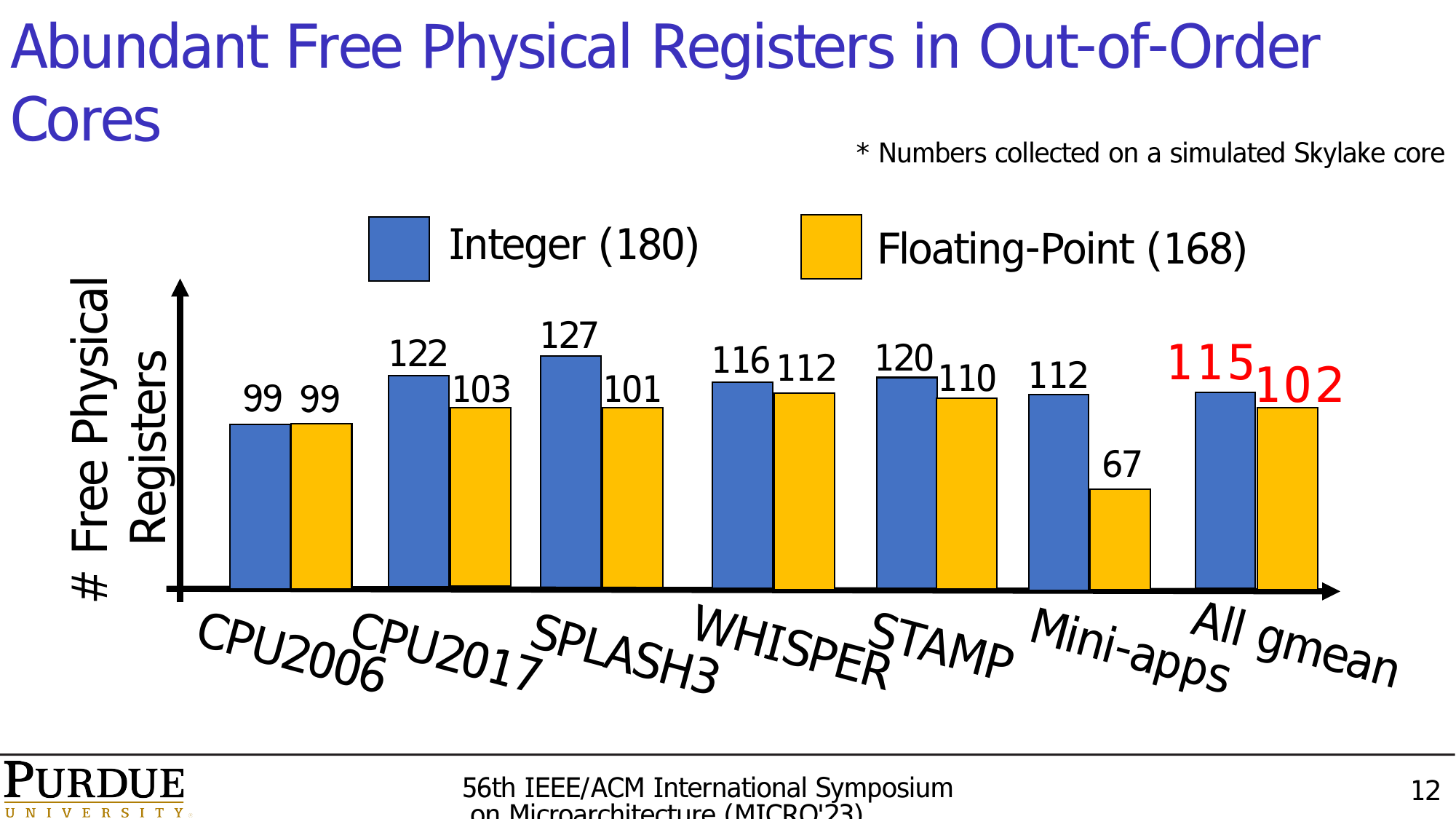

Abundant Free Physical Registers in Out-of-Order Cores
* Numbers collected on a simulated Skylake core
Integer (180)

Floating-Point (168)

127
122
115
120
116
112
112
102
110

101
103
99
99

# Free Physical
Registers

67

All gmean
STAMP
WHISPER
Mini-apps
CPU2017
CPU2006
SPLASH3
56th IEEE/ACM International Symposium on Microarchitecture (MICRO'23)
12